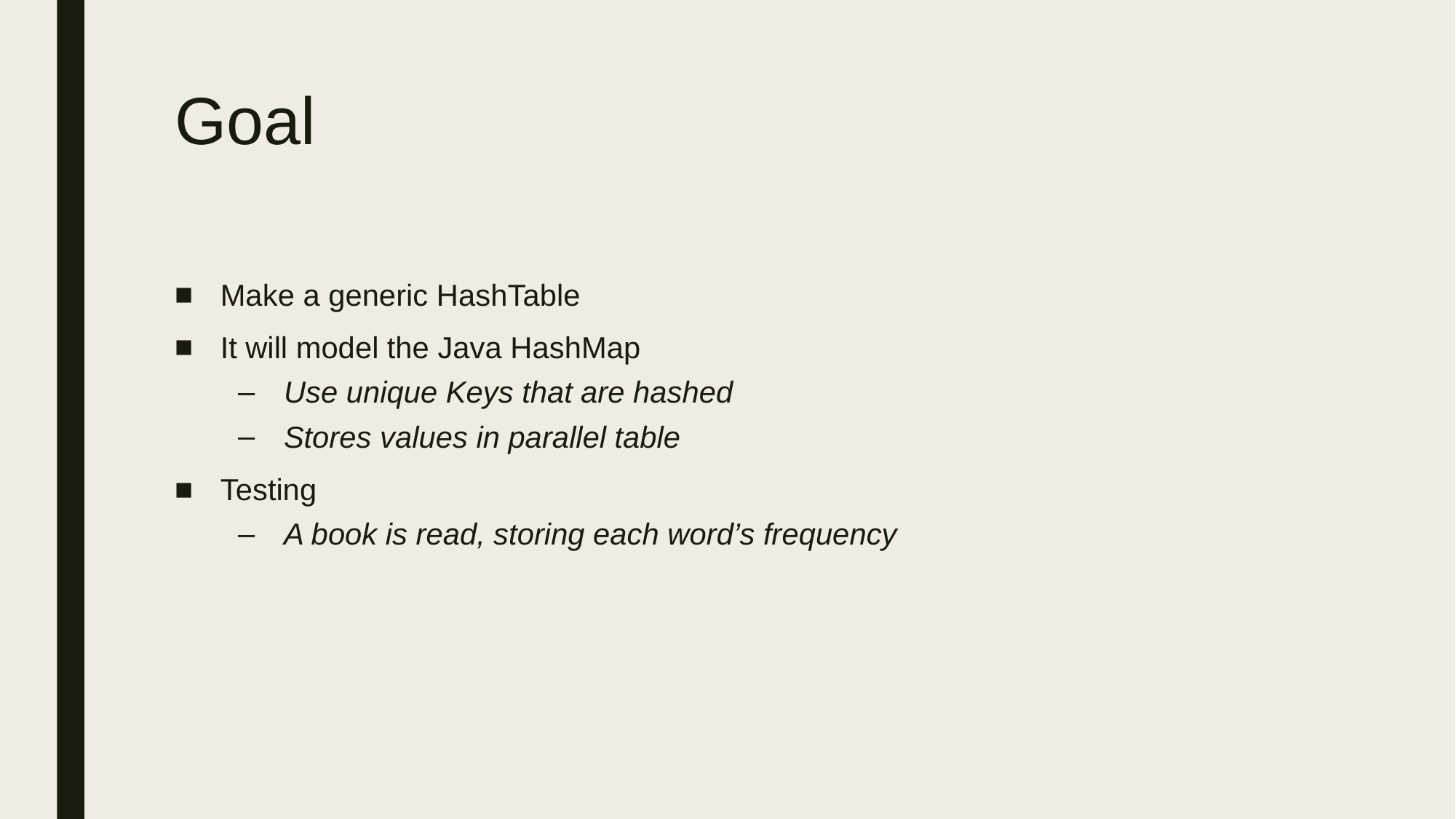

# Goal
Make a generic HashTable
It will model the Java HashMap
Use unique Keys that are hashed
Stores values in parallel table
Testing
A book is read, storing each word’s frequency